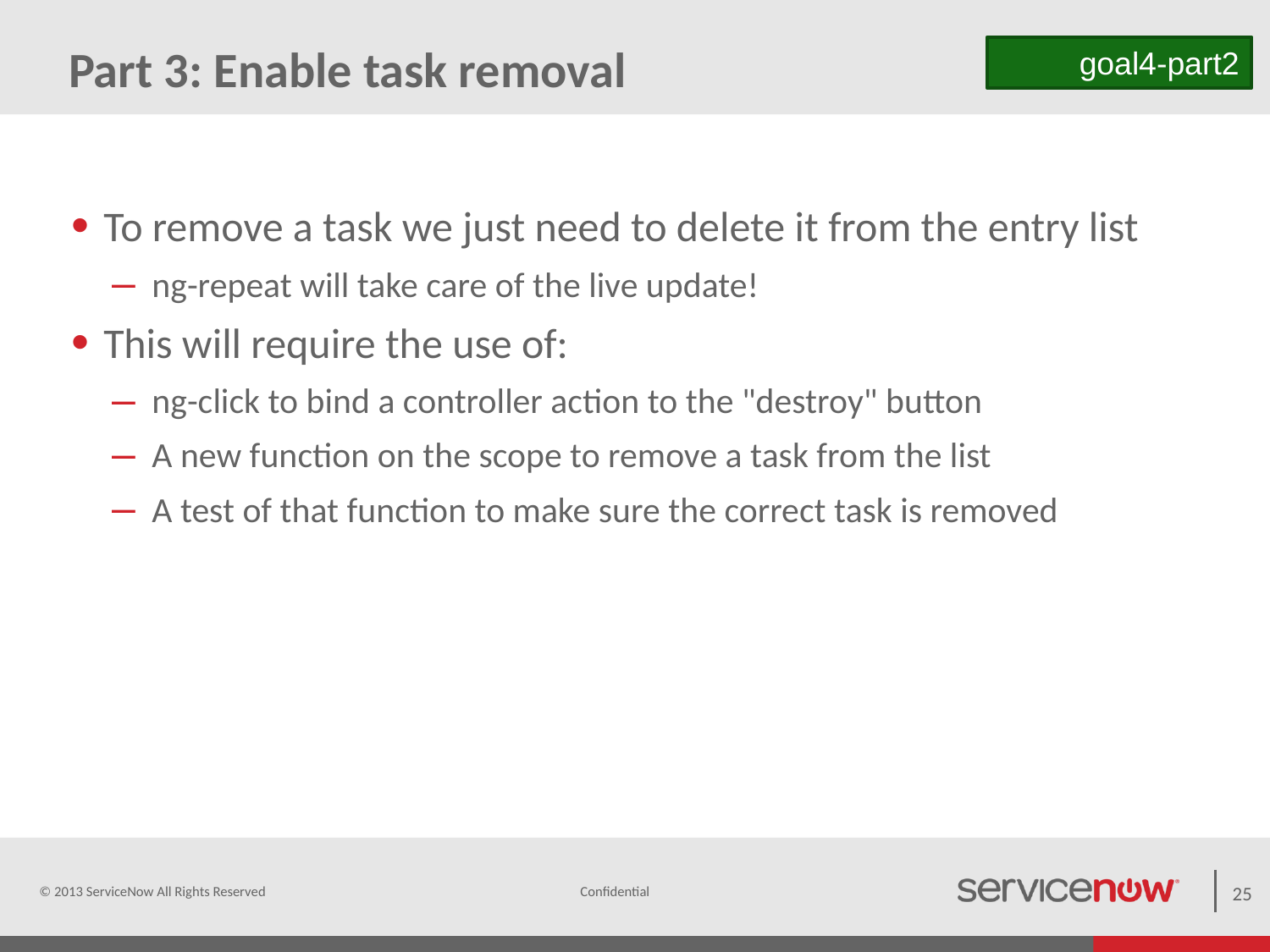

# Part 3: Enable task removal
goal4-part2

To remove a task we just need to delete it from the entry list
ng-repeat will take care of the live update!
This will require the use of:
ng-click to bind a controller action to the "destroy" button
A new function on the scope to remove a task from the list
A test of that function to make sure the correct task is removed
© 2013 ServiceNow All Rights Reserved
25